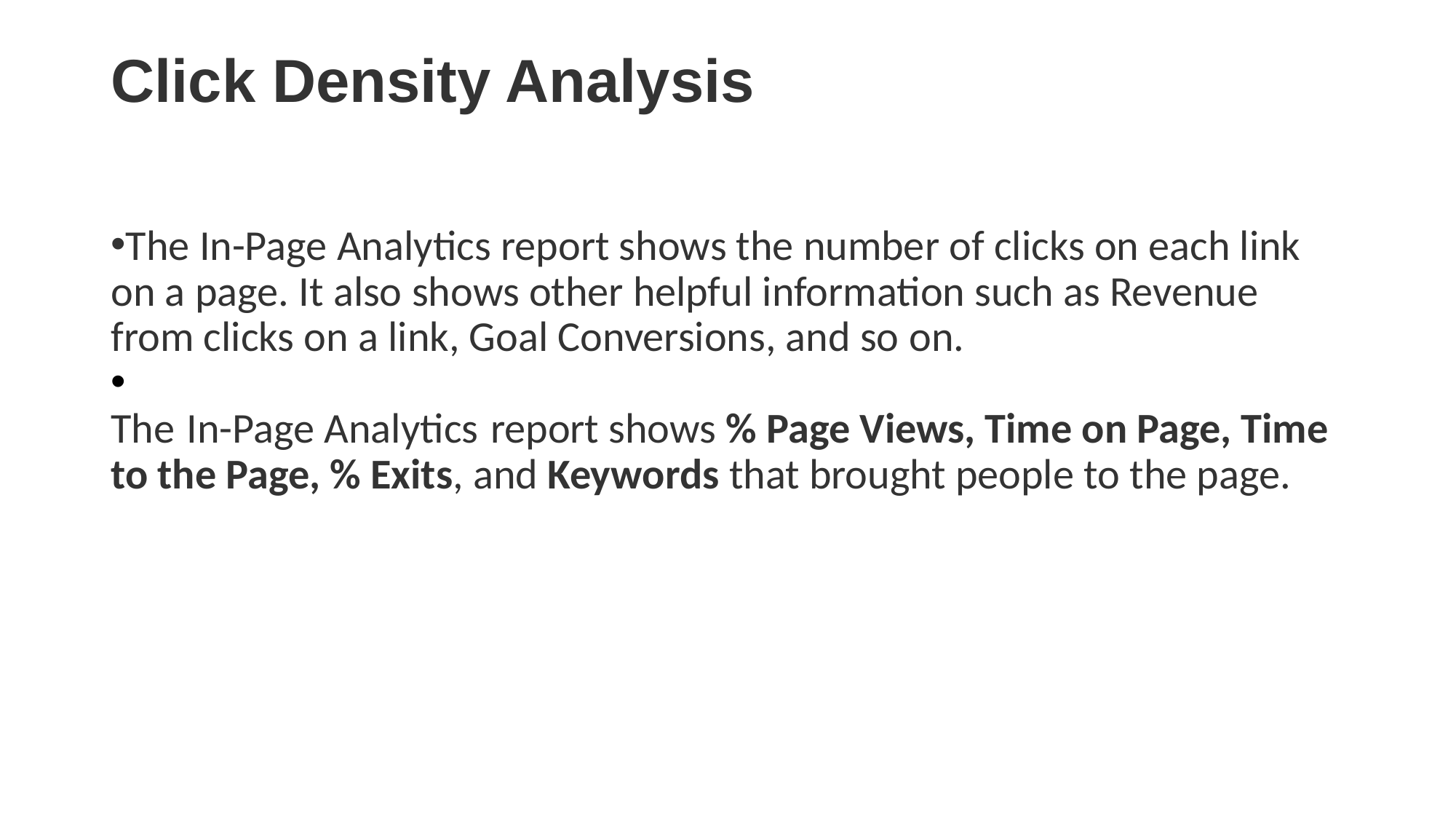

# Click Density Analysis
The In-Page Analytics report shows the number of clicks on each link on a page. It also shows other helpful information such as Revenue from clicks on a link, Goal Conversions, and so on.
The In-Page Analytics report shows % Page Views, Time on Page, Time to the Page, % Exits, and Keywords that brought people to the page.